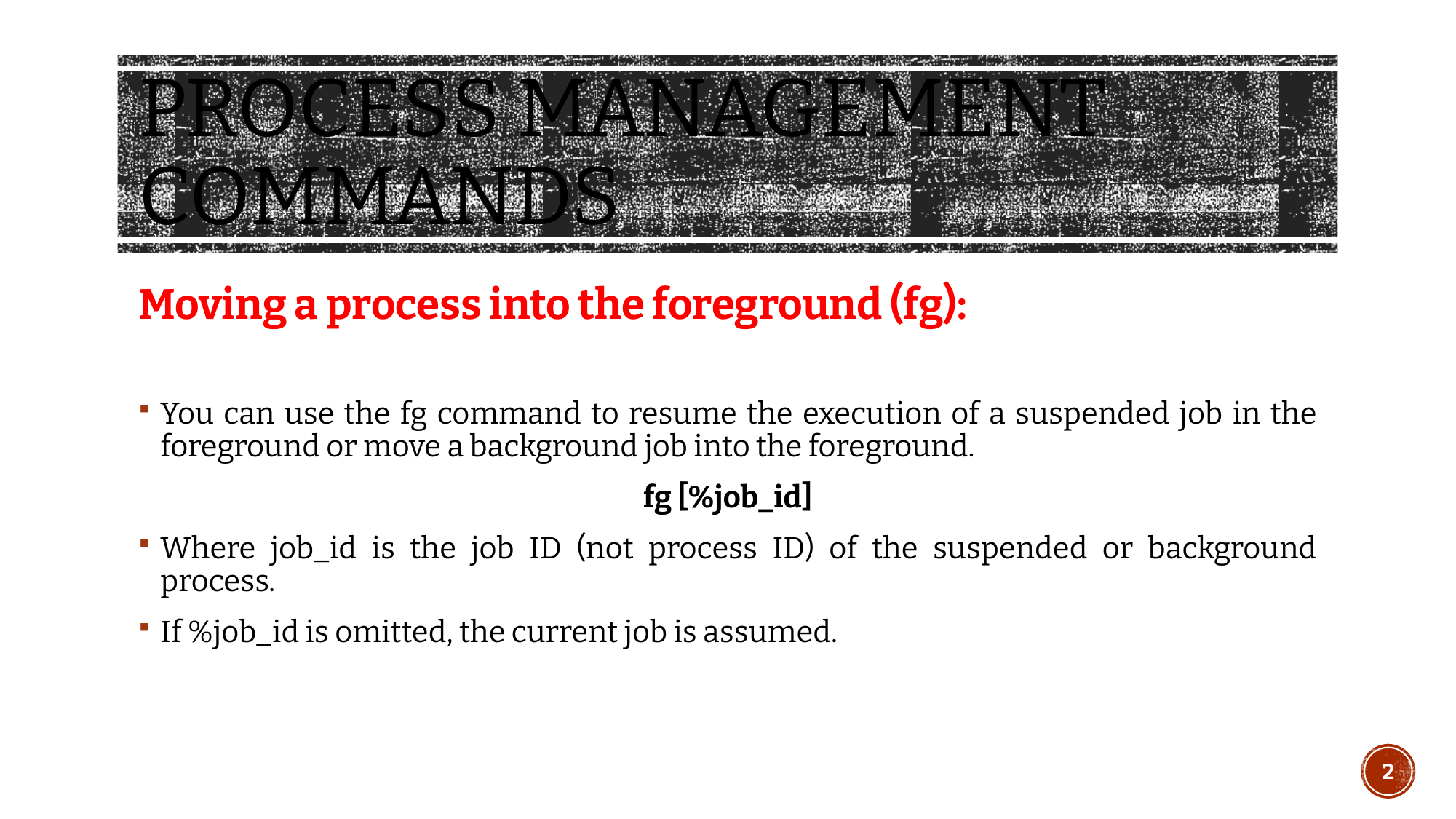

# Process Management commands

Moving a process into the foreground (fg):

You can use the fg command to resume the execution of a suspended job in the foreground or move a background job into the foreground.
fg [%job_id]
Where job_id is the job ID (not process ID) of the suspended or background process.
If %job_id is omitted, the current job is assumed.

2